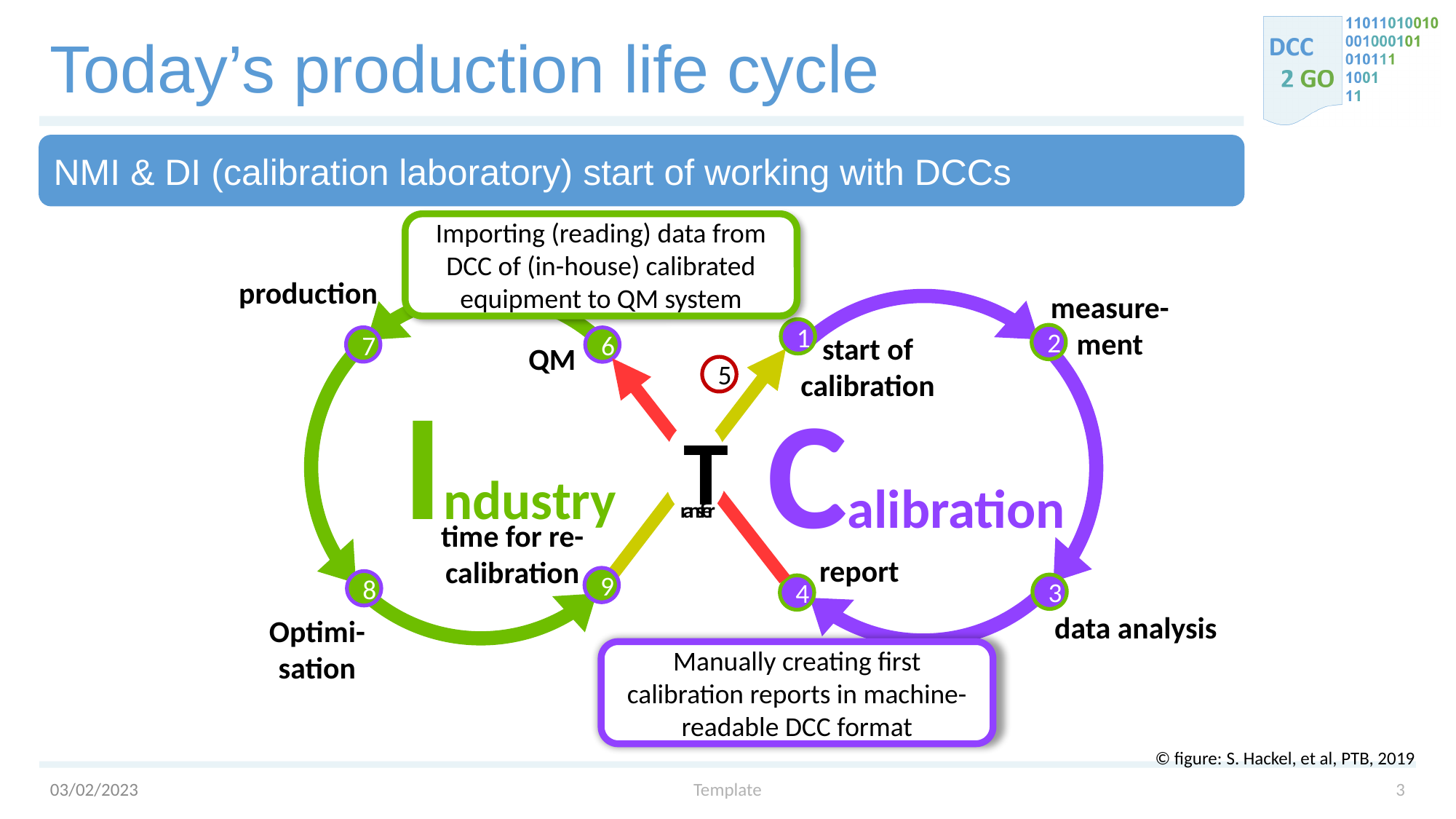

# Today’s production life cycle
NMI & DI (calibration laboratory) start of working with DCCs
Importing (reading) data from DCC of (in-house) calibrated equipment to QM system
production
7

measure-
ment
2
1
start of
calibration
6
QM
5
Industry
Calibration
T
ransfer
time for re-
calibration
9
report
4
8
Optimi-
sation
3
data analysis
Manually creating first calibration reports in machine-readable DCC format
© figure: S. Hackel, et al, PTB, 2019
03/02/2023
Template
3